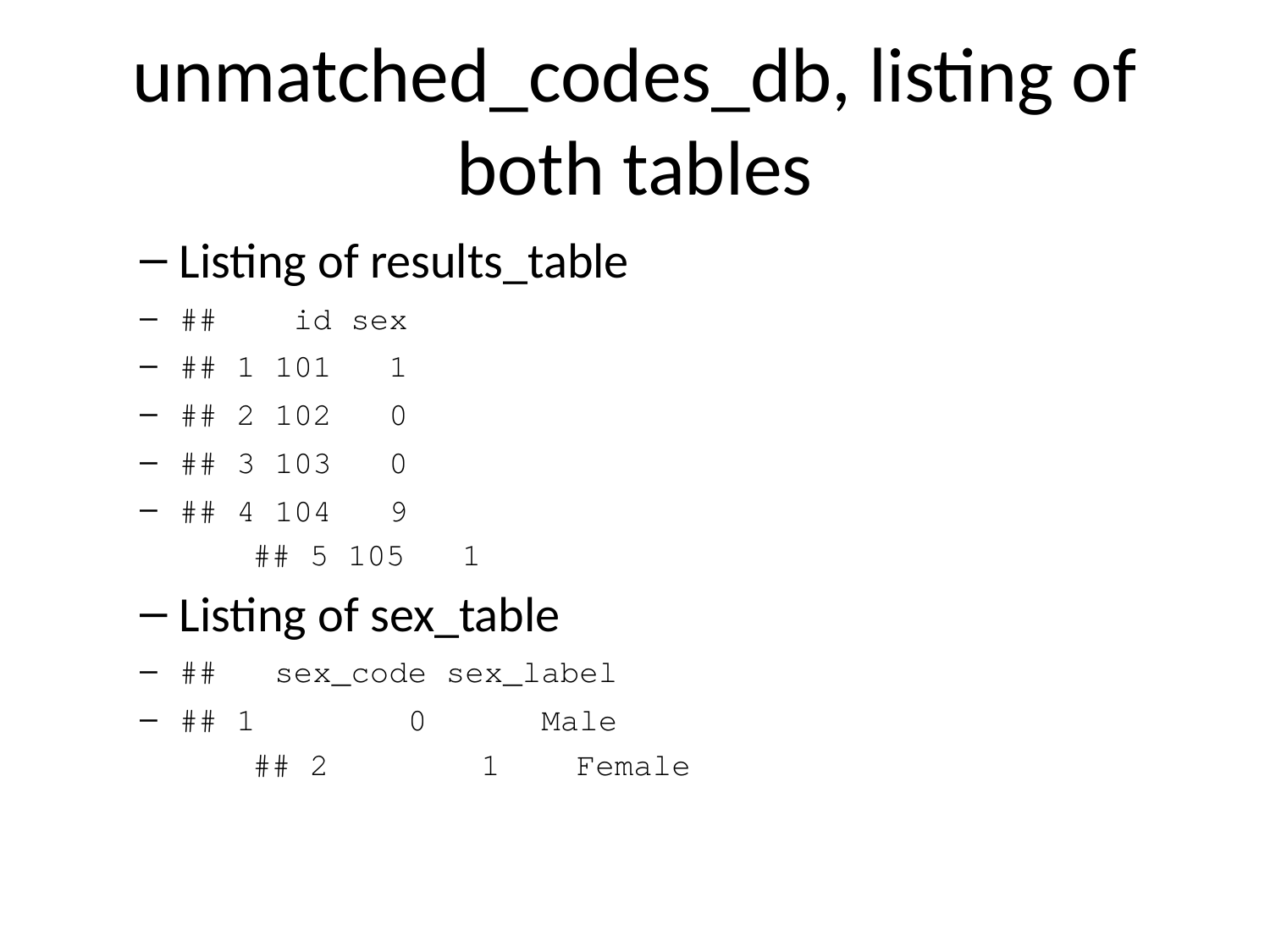

# unmatched_codes_db, listing of both tables
Listing of results_table
##    id sex
## 1 101   1
## 2 102   0
## 3 103   0
## 4 104   9
## 5 105   1
Listing of sex_table
##   sex_code sex_label
## 1        0      Male
## 2        1    Female